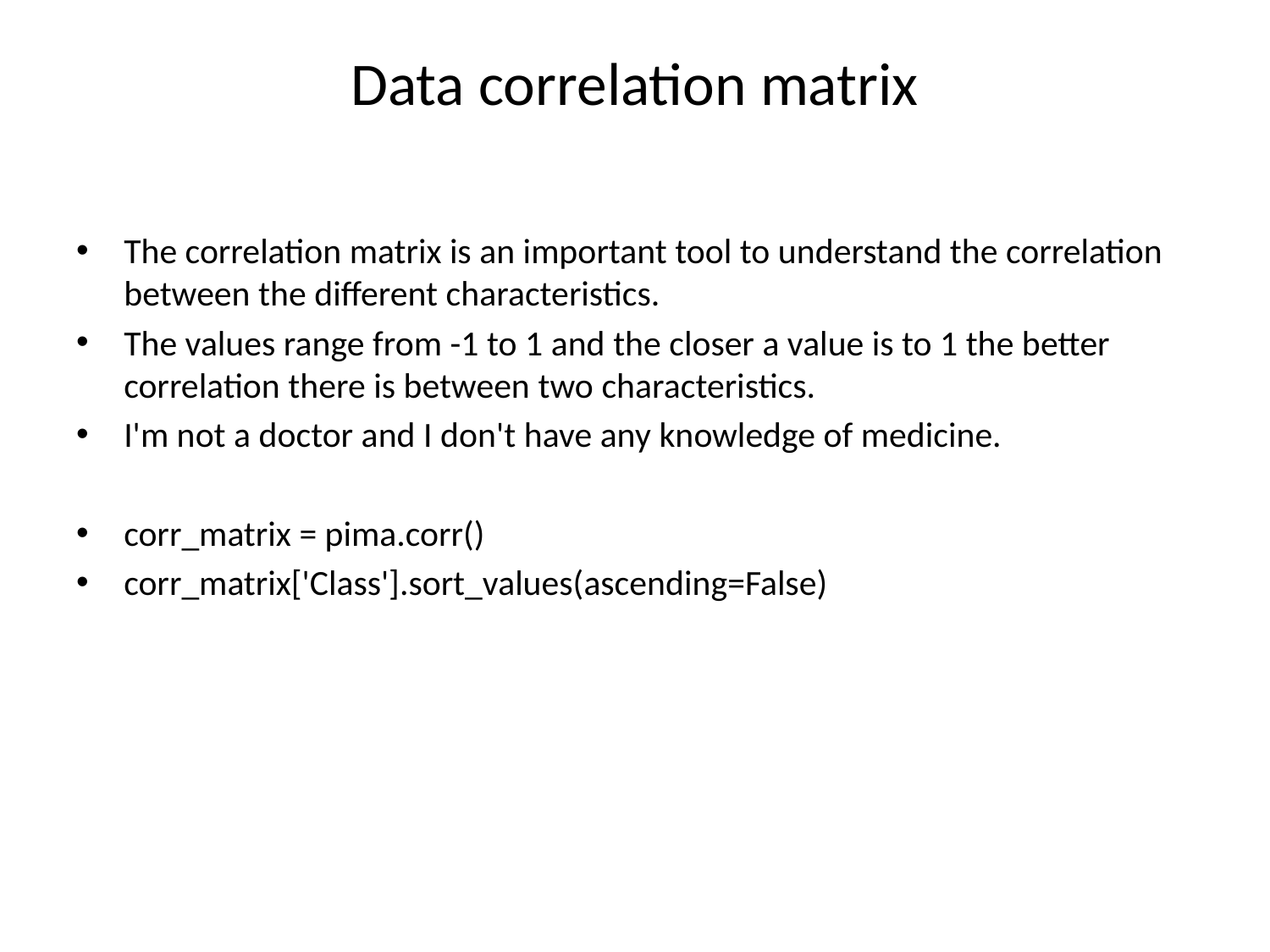

# Data correlation matrix
The correlation matrix is an important tool to understand the correlation between the different characteristics.
The values range from -1 to 1 and the closer a value is to 1 the better correlation there is between two characteristics.
I'm not a doctor and I don't have any knowledge of medicine.

corr_matrix = pima.corr()
corr_matrix['Class'].sort_values(ascending=False)